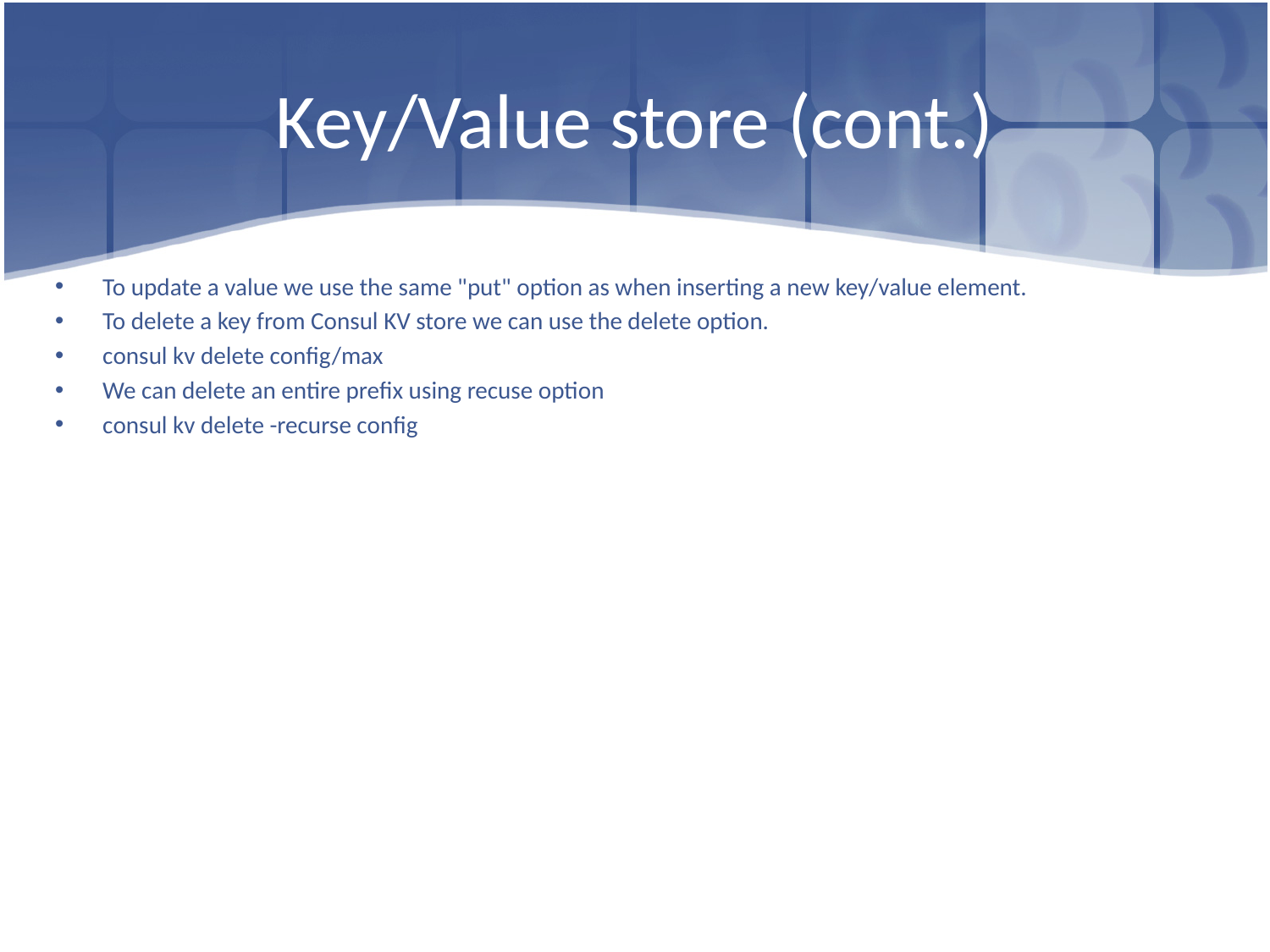

# Key/Value store (cont.)
To update a value we use the same "put" option as when inserting a new key/value element.
To delete a key from Consul KV store we can use the delete option.
consul kv delete config/max
We can delete an entire prefix using recuse option
consul kv delete -recurse config